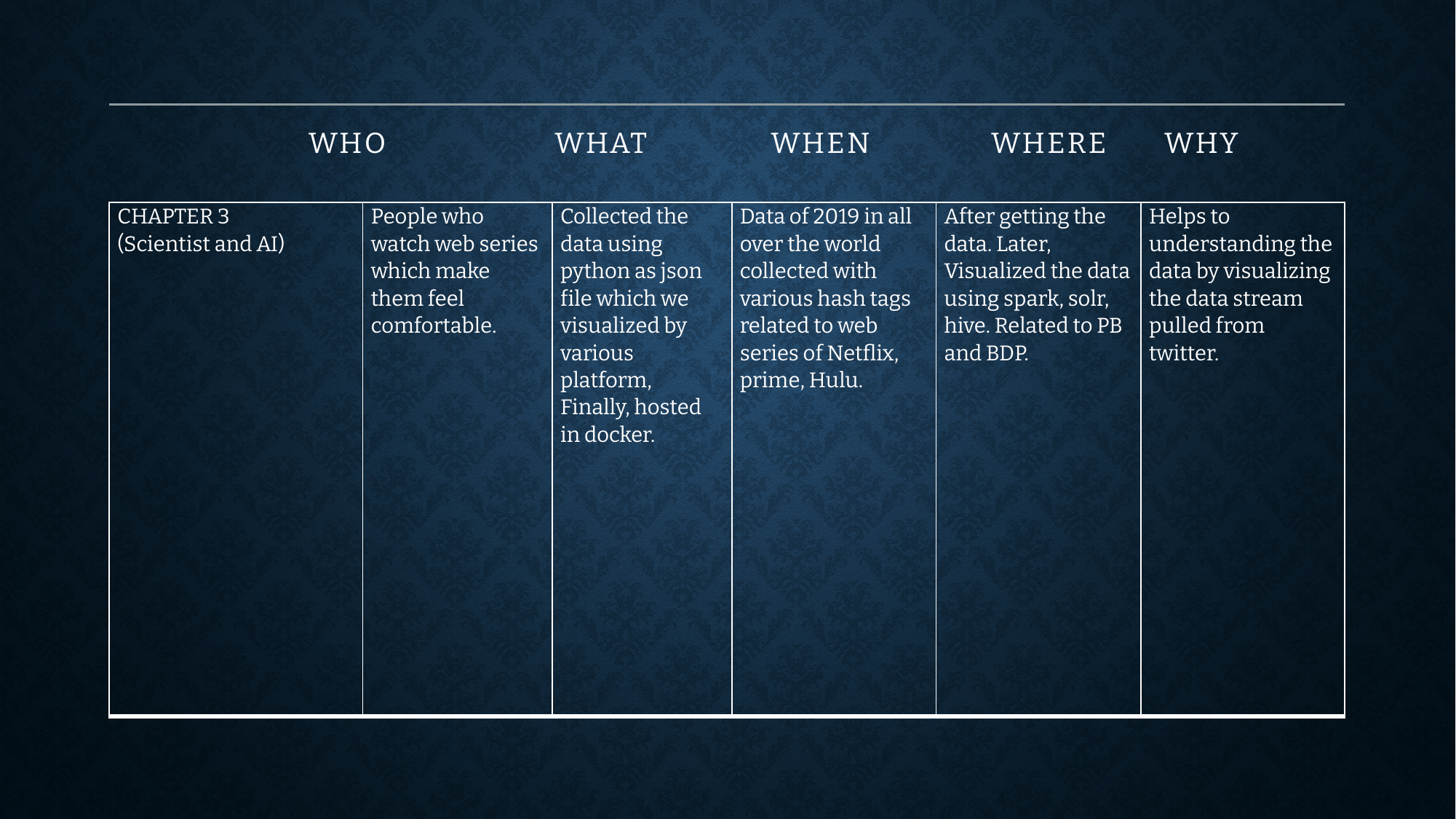

|  | WHO | WHAT | WHEN | WHERE | WHY |
| --- | --- | --- | --- | --- | --- |
| CHAPTER 3 (Scientist and AI) | People who watch web series which make them feel comfortable. | Collected the data using python as json file which we visualized by various platform, Finally, hosted in docker. | Data of 2019 in all over the world collected with various hash tags related to web series of Netflix, prime, Hulu. | After getting the data. Later, Visualized the data using spark, solr, hive. Related to PB and BDP. | Helps to understanding the data by visualizing the data stream pulled from twitter. |
| --- | --- | --- | --- | --- | --- |